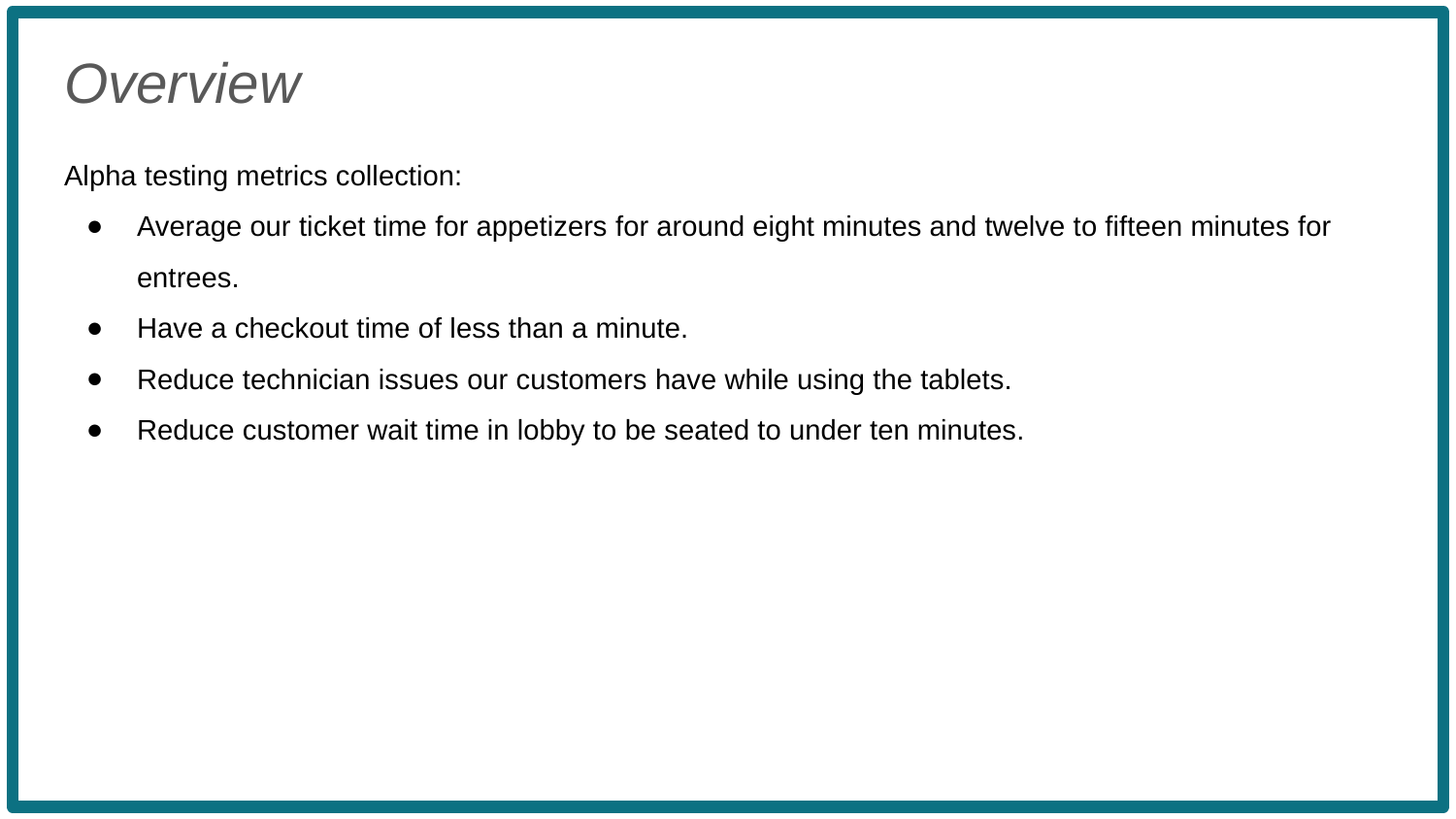

Overview
Alpha testing metrics collection:
Average our ticket time for appetizers for around eight minutes and twelve to fifteen minutes for entrees.
Have a checkout time of less than a minute.
Reduce technician issues our customers have while using the tablets.
Reduce customer wait time in lobby to be seated to under ten minutes.